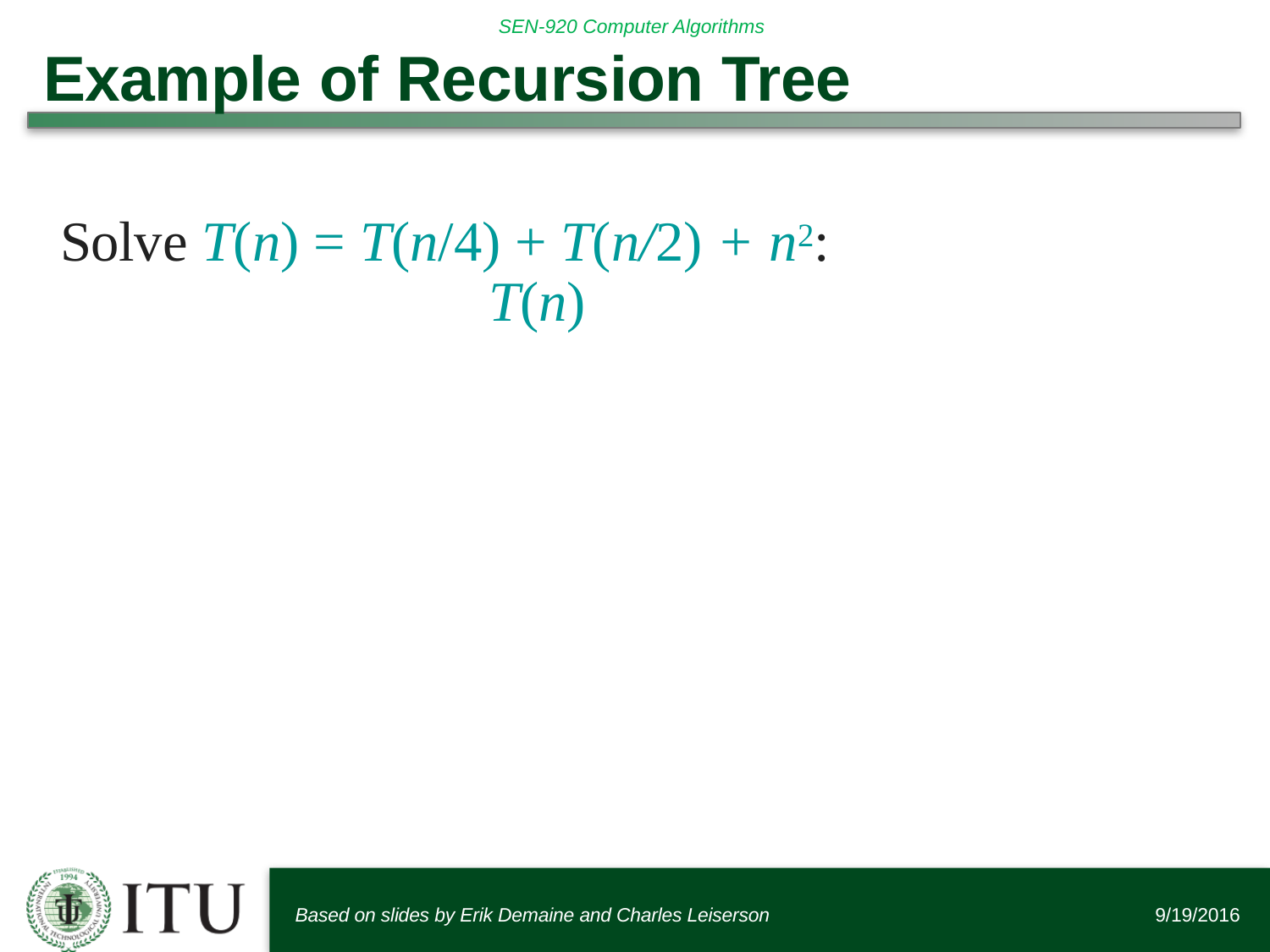

# Example of Recursion Tree

Solve T(n) = T(n/4) + T(n/2) + n2:
T(n)
Based on slides by Erik Demaine and Charles Leiserson
9/19/2016